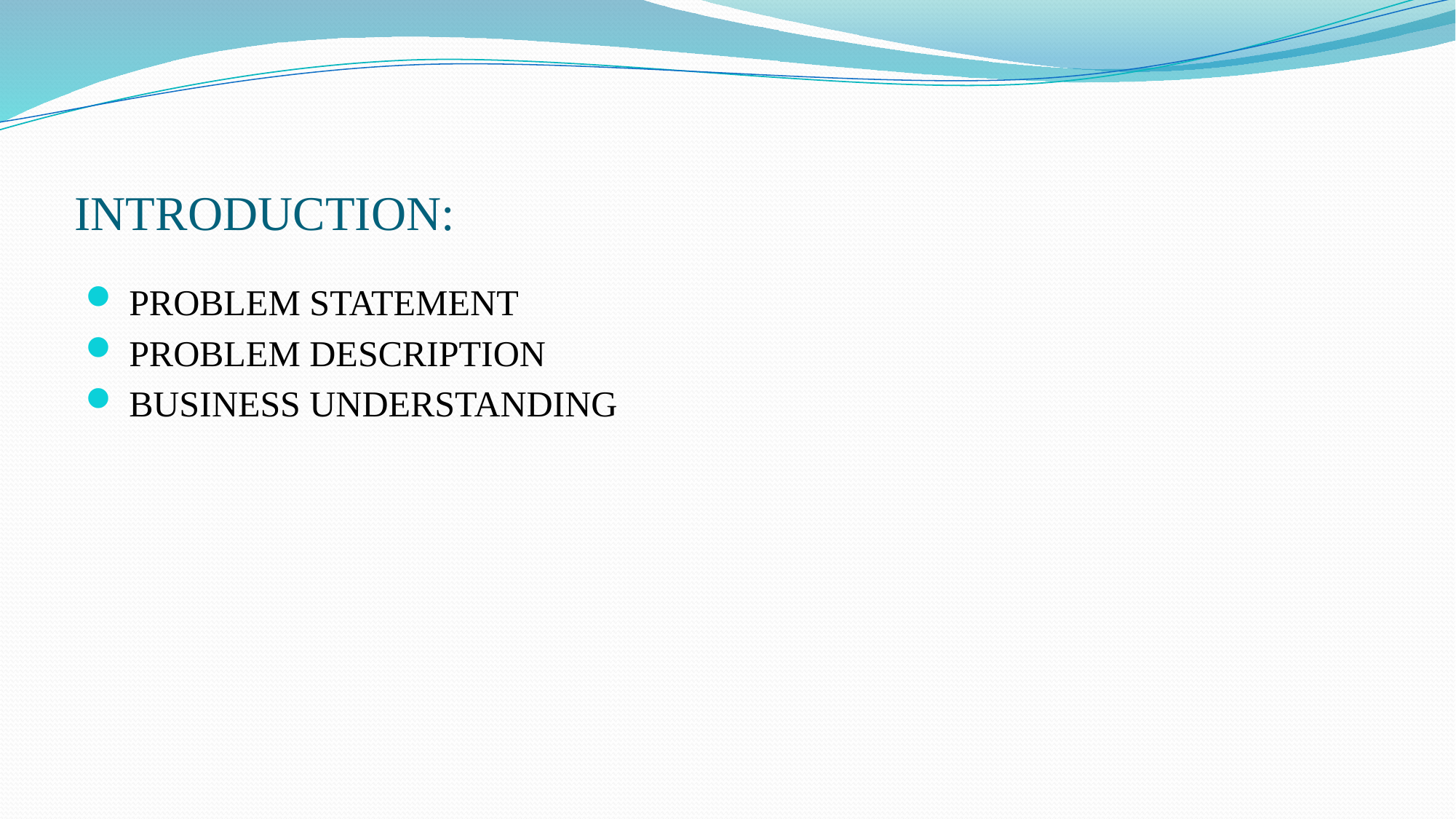

# INTRODUCTION:
PROBLEM STATEMENT
PROBLEM DESCRIPTION
BUSINESS UNDERSTANDING